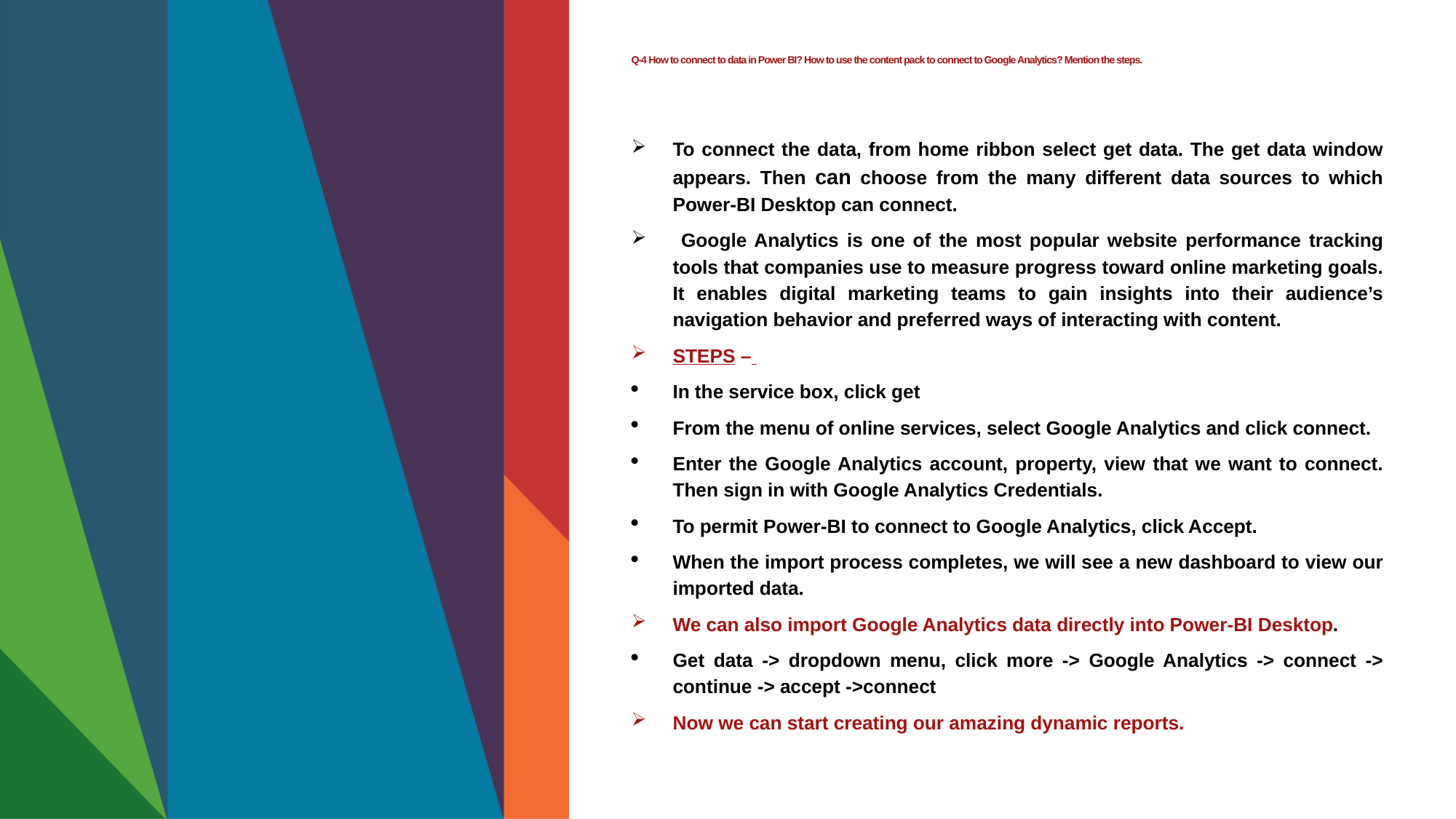

# Q-4 How to connect to data in Power BI? How to use the content pack to connect to Google Analytics? Mention the steps.
To connect the data, from home ribbon select get data. The get data window appears. Then can choose from the many different data sources to which Power-BI Desktop can connect.
 Google Analytics is one of the most popular website performance tracking tools that companies use to measure progress toward online marketing goals. It enables digital marketing teams to gain insights into their audience’s navigation behavior and preferred ways of interacting with content.
STEPS –
In the service box, click get
From the menu of online services, select Google Analytics and click connect.
Enter the Google Analytics account, property, view that we want to connect. Then sign in with Google Analytics Credentials.
To permit Power-BI to connect to Google Analytics, click Accept.
When the import process completes, we will see a new dashboard to view our imported data.
We can also import Google Analytics data directly into Power-BI Desktop.
Get data -> dropdown menu, click more -> Google Analytics -> connect -> continue -> accept ->connect
Now we can start creating our amazing dynamic reports.